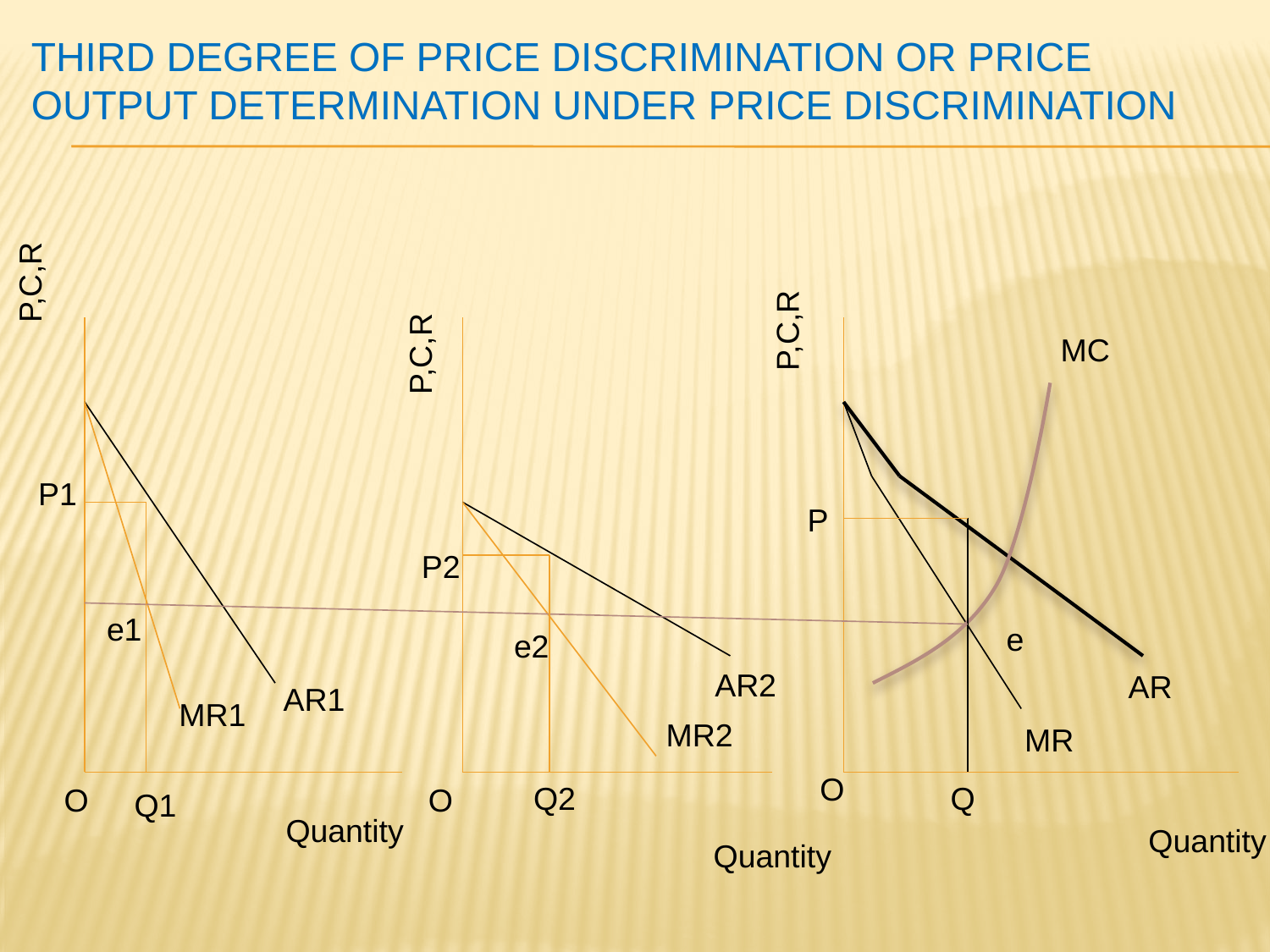

# Third degree of price discrimination or price output determination under price discrimination
P,C,R
P,C,R
MC
P,C,R

P1
P
P2
e1
e
e2
AR2
AR
AR1
MR1
MR2
MR
O
Q2
Q
O
O
Q1
Quantity
Quantity
Quantity